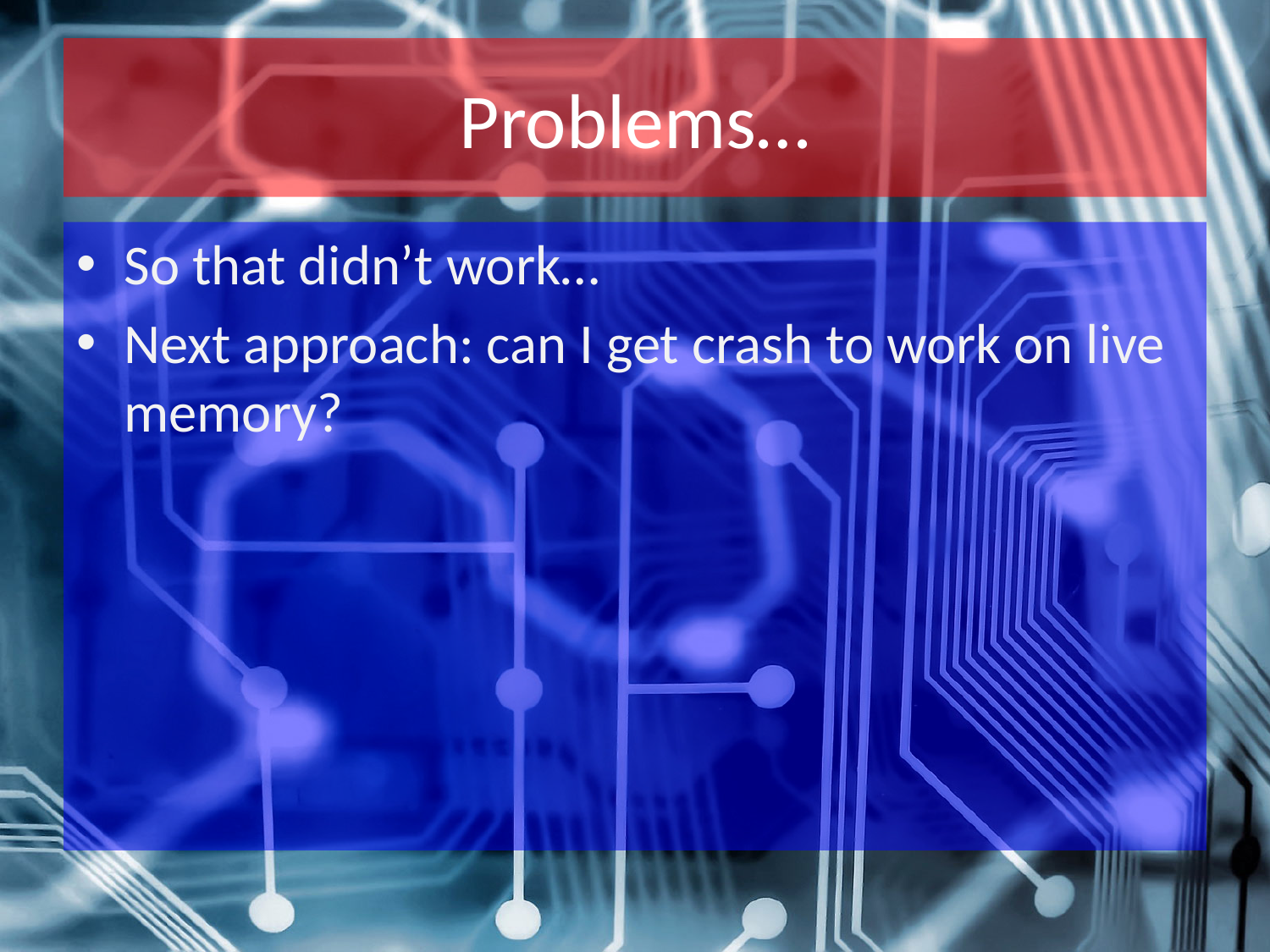

# Problems…
So that didn’t work…
Next approach: can I get crash to work on live memory?